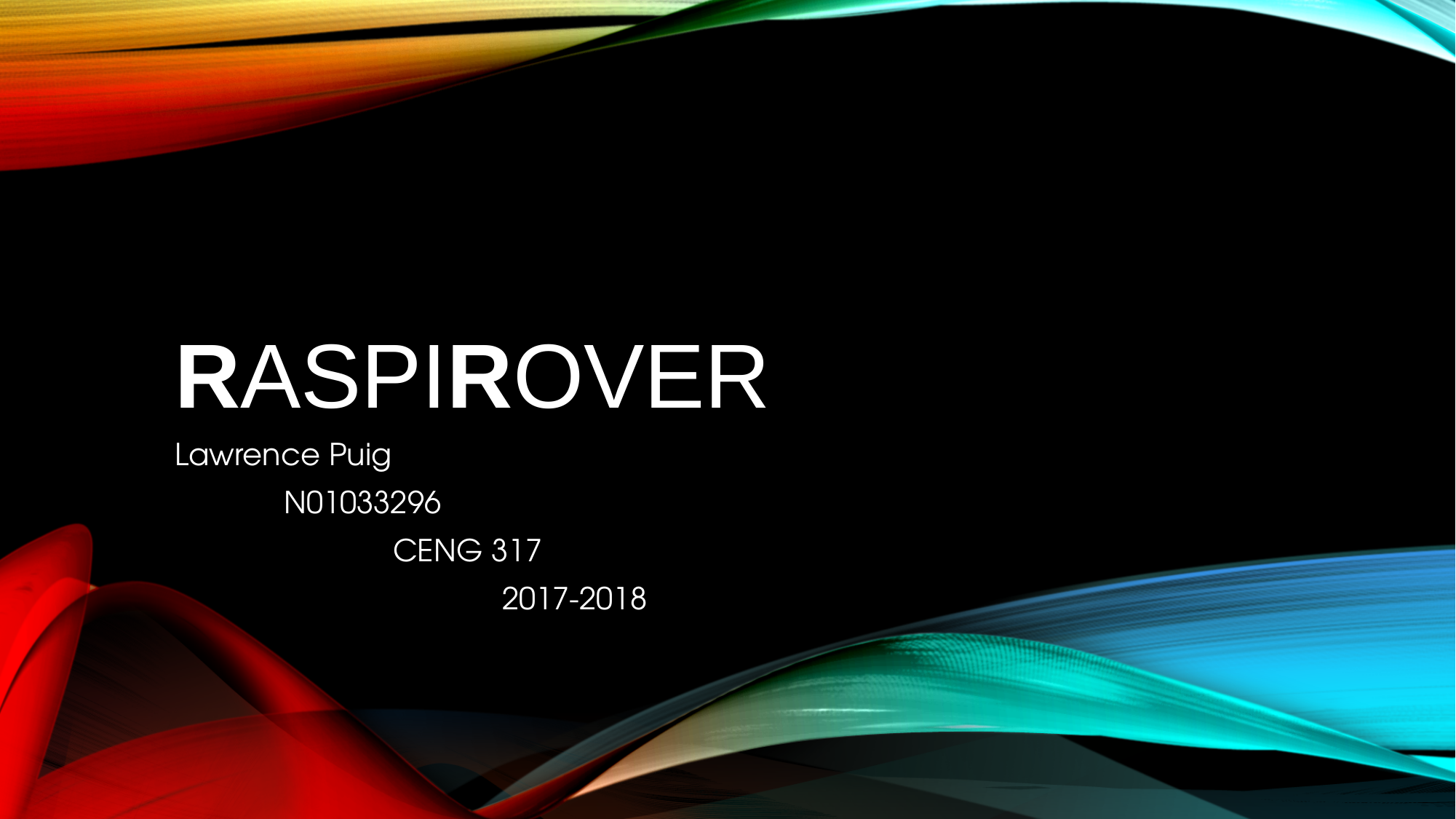

# RaspiRover
Lawrence Puig
	N01033296
		CENG 317
			2017-2018